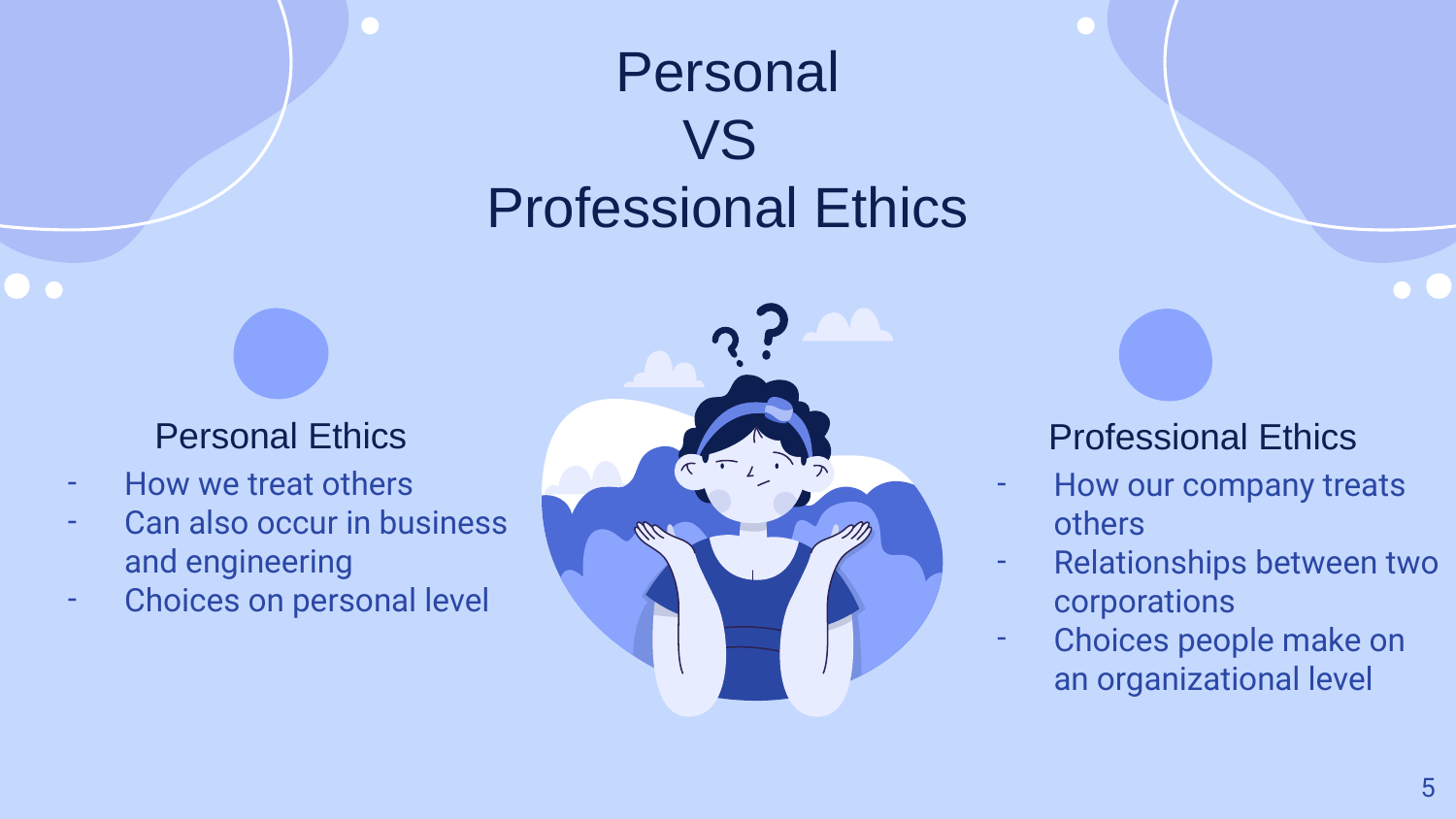

# Personal VS Professional Ethics

Personal Ethics
Professional Ethics

How we treat others
Can also occur in business and engineering
Choices on personal level
How our company treats others
Relationships between two corporations
Choices people make on an organizational level

5